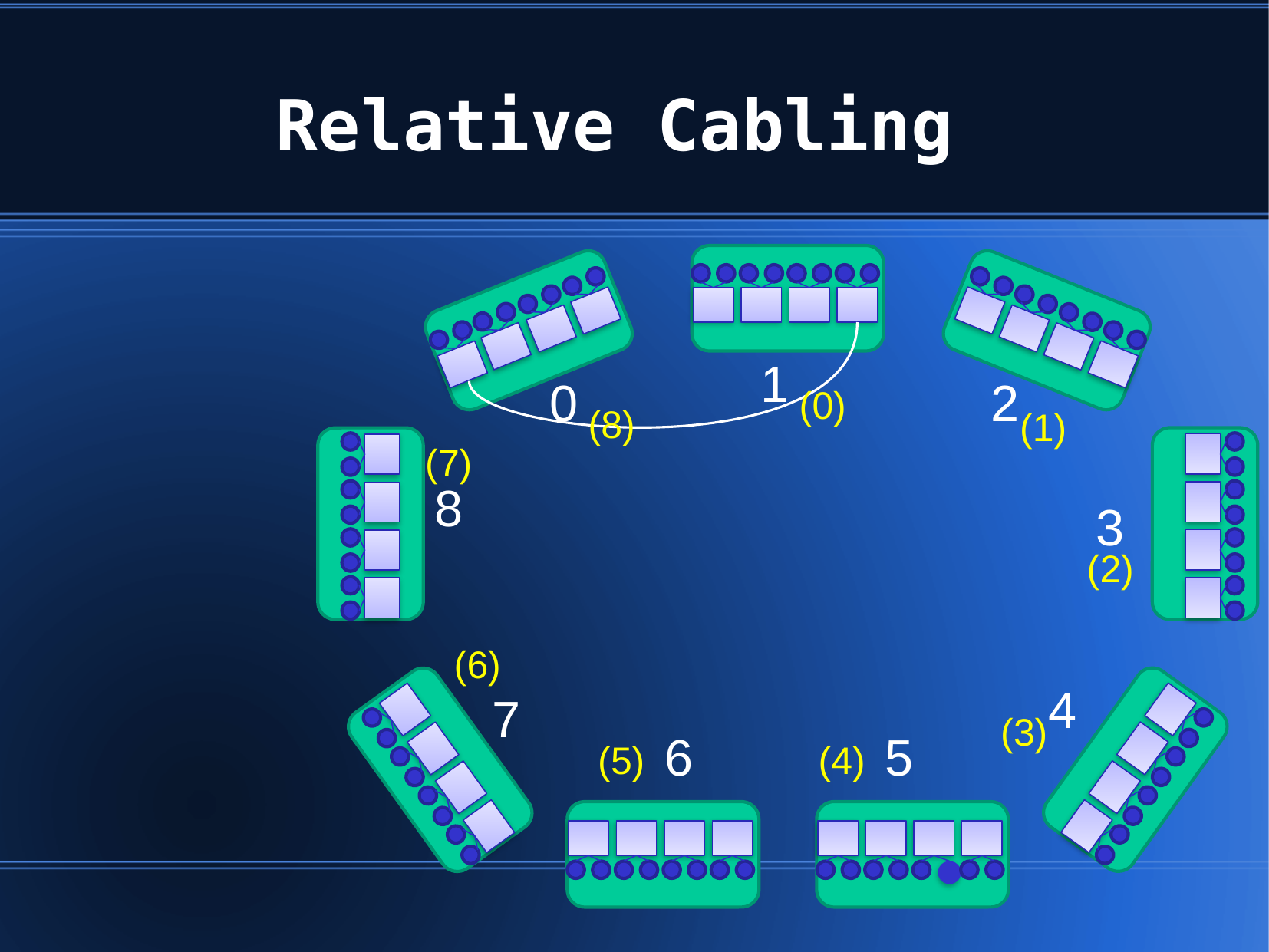

Relative Cabling

1
0
2

8
3
4
7

6
5

(0)
(8)
(1)
(7)
(2)
(6)
(3)
(5)
(4)